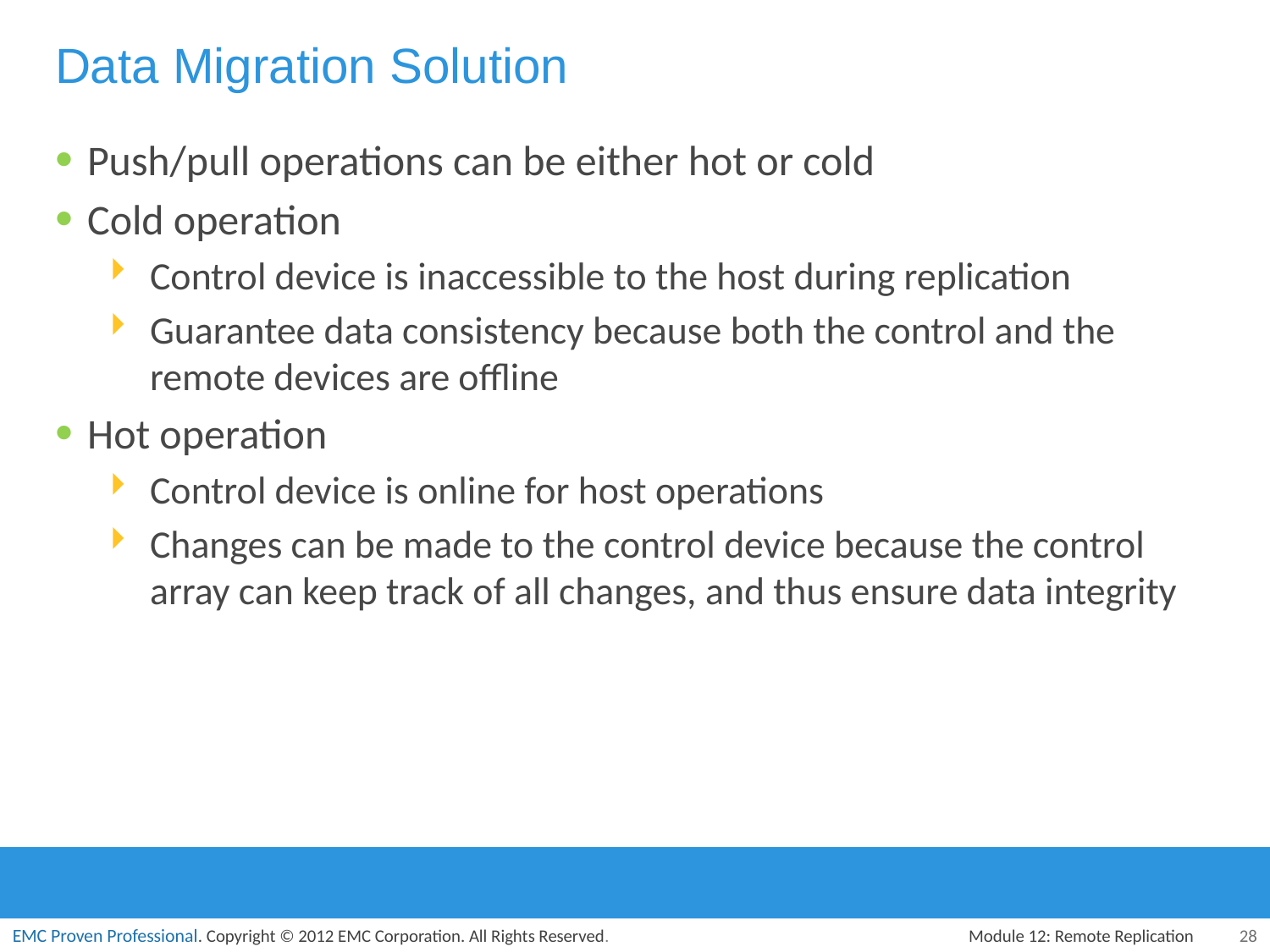

# Data Migration Solution
Push/pull operations can be either hot or cold
Cold operation
Control device is inaccessible to the host during replication
Guarantee data consistency because both the control and the remote devices are offline
Hot operation
Control device is online for host operations
Changes can be made to the control device because the control array can keep track of all changes, and thus ensure data integrity
Module 12: Remote Replication
28